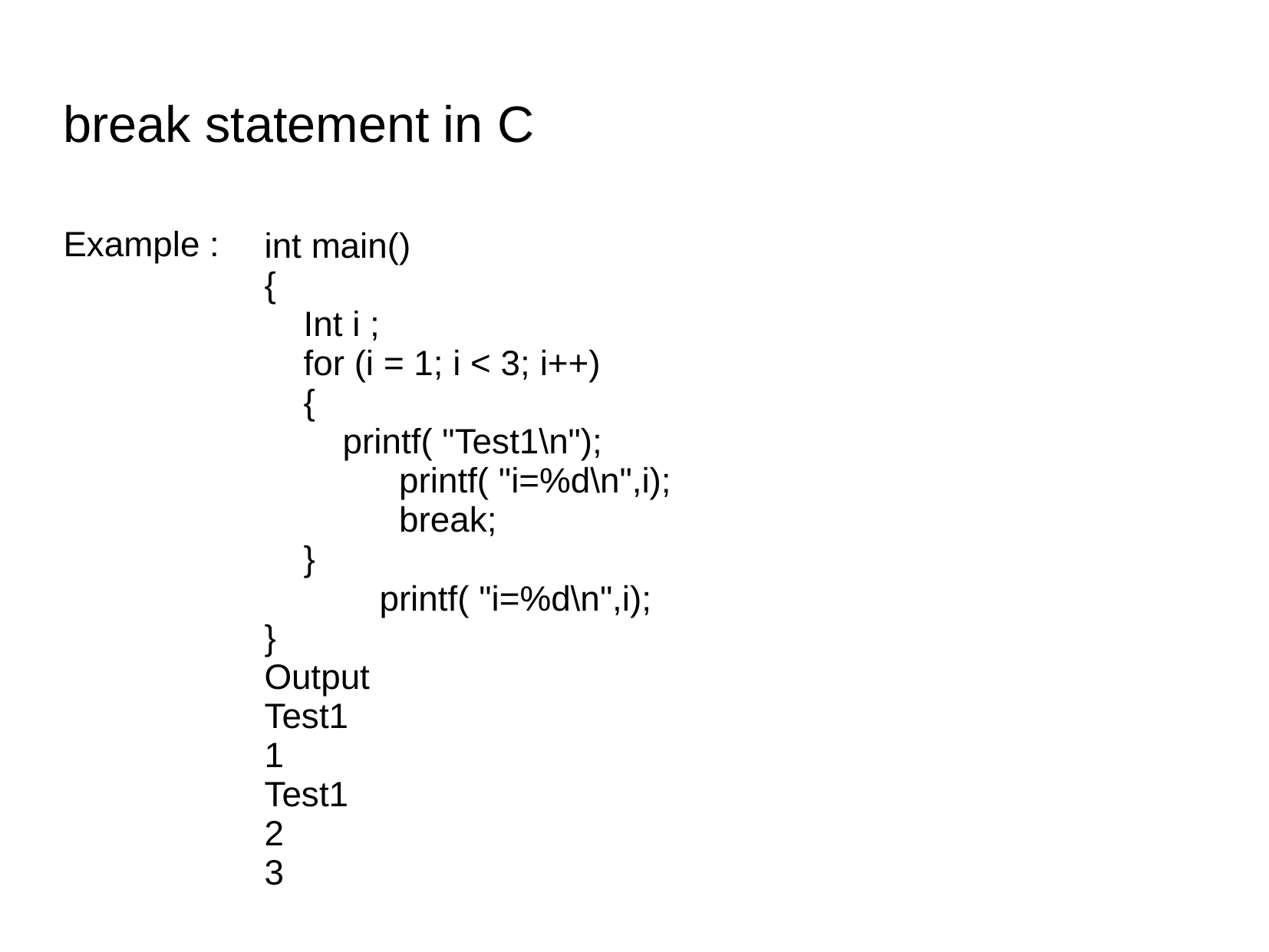

Example :

break statement in C
int main()
{
    Int i ;
    for (i = 1; i < 3; i++)
    {
        printf( "Test1\n");
	  printf( "i=%d\n",i);
	  break;
    }
	printf( "i=%d\n",i);
}
Output
Test1
1
Test1
2
3